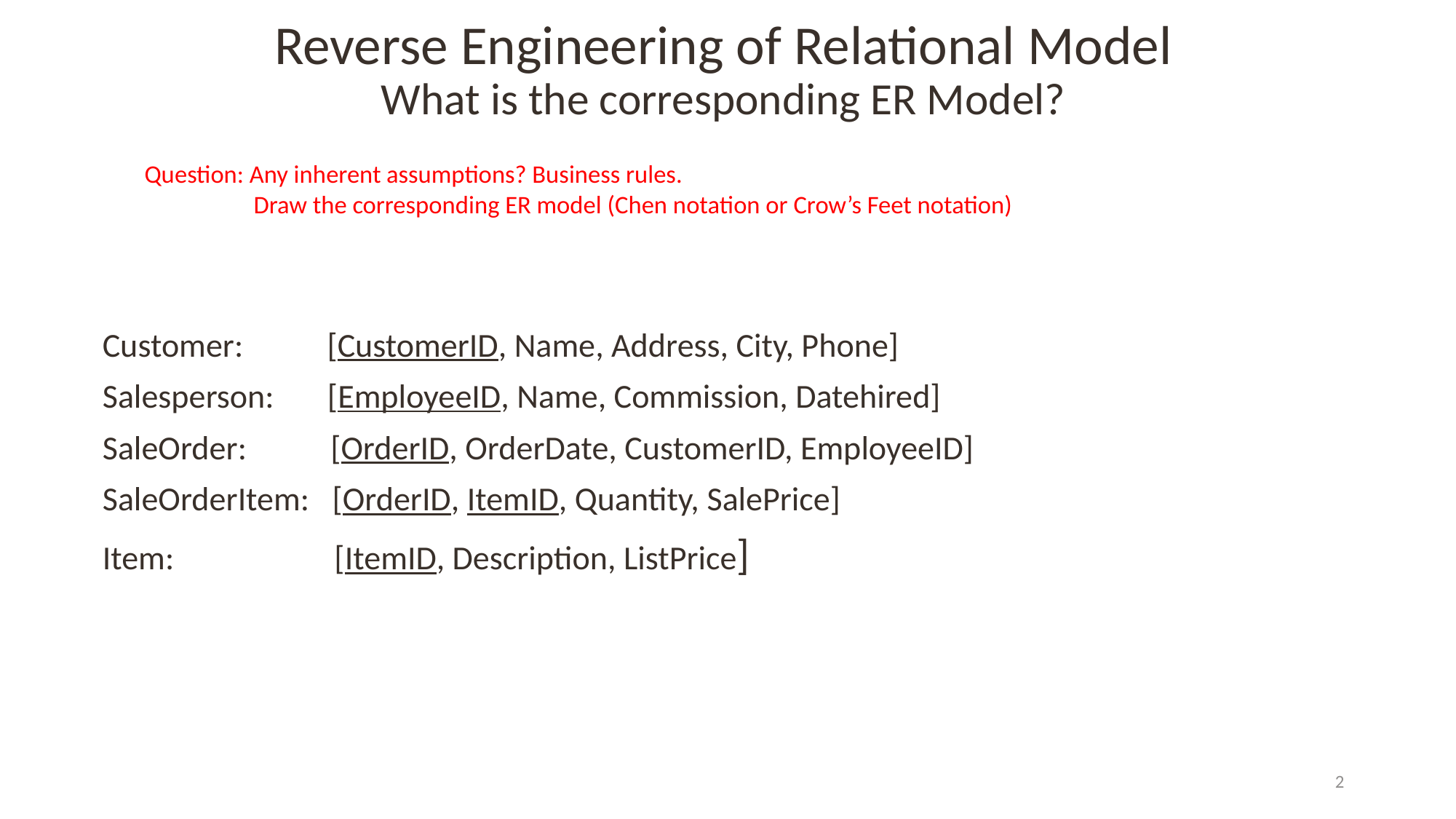

# Reverse Engineering of Relational Model What is the corresponding ER Model?
Question: Any inherent assumptions? Business rules.
 	Draw the corresponding ER model (Chen notation or Crow’s Feet notation)

Customer:           [CustomerID, Name, Address, City, Phone]
Salesperson:       [EmployeeID, Name, Commission, Datehired]
SaleOrder:           [OrderID, OrderDate, CustomerID, EmployeeID]
SaleOrderItem:   [OrderID, ItemID, Quantity, SalePrice]
Item:                     [ItemID, Description, ListPrice]

2